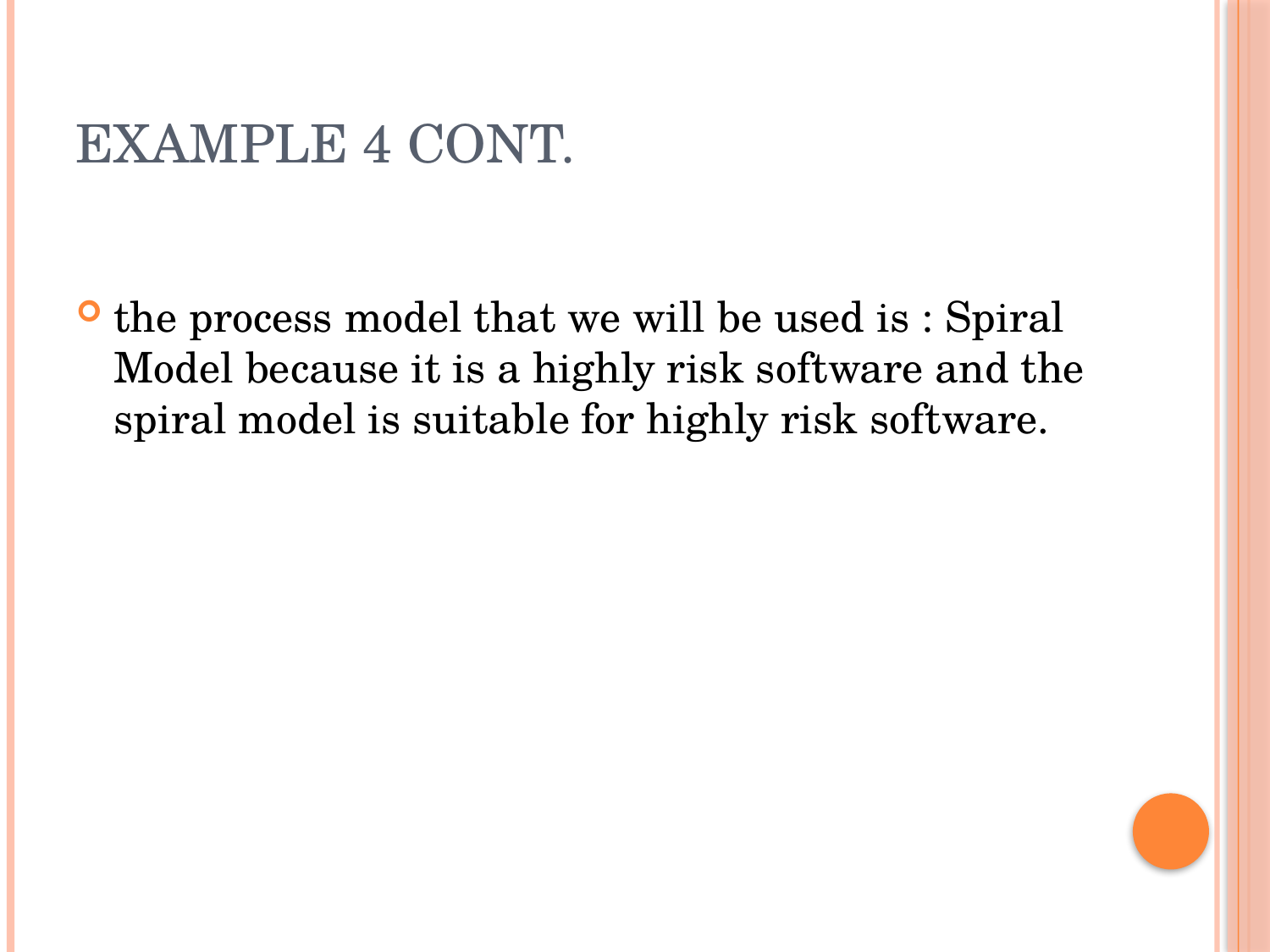

# Example 4 cont.

the process model that we will be used is : Spiral Model because it is a highly risk software and the spiral model is suitable for highly risk software.